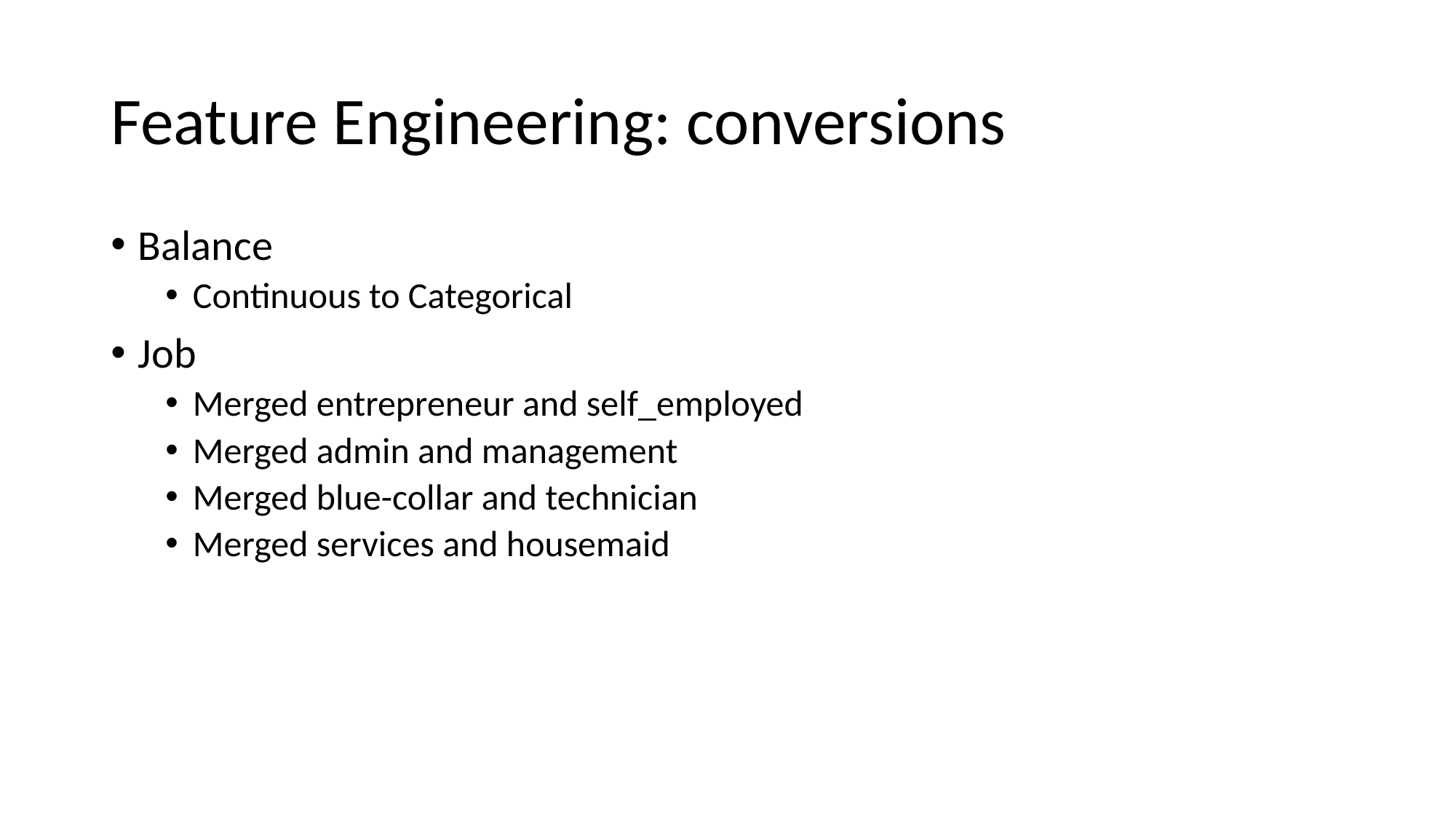

# Feature Engineering: conversions
Balance
Continuous to Categorical
Job
Merged entrepreneur and self_employed
Merged admin and management
Merged blue-collar and technician
Merged services and housemaid